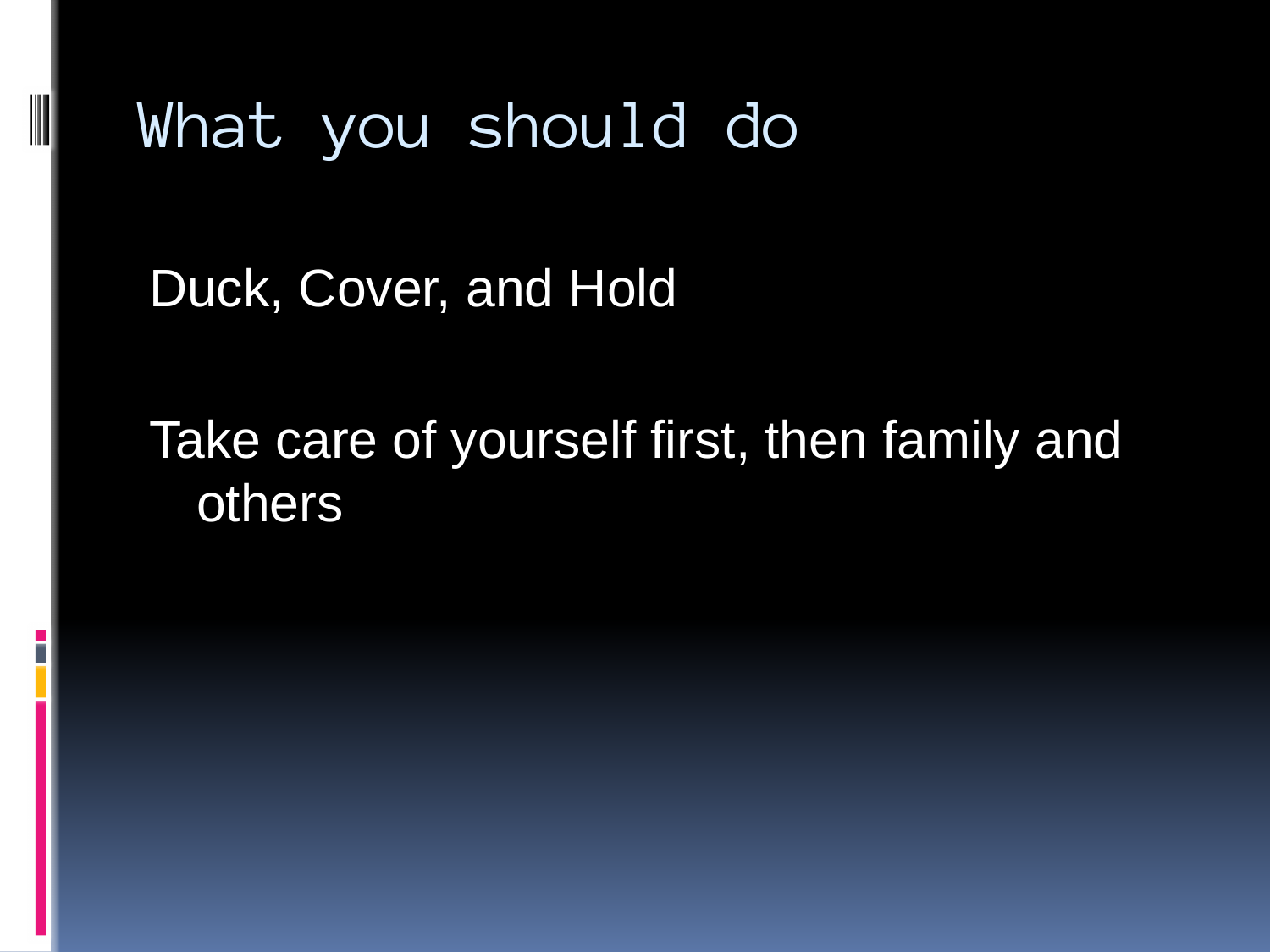

# What you should do
Duck, Cover, and Hold

Take care of yourself first, then family and others